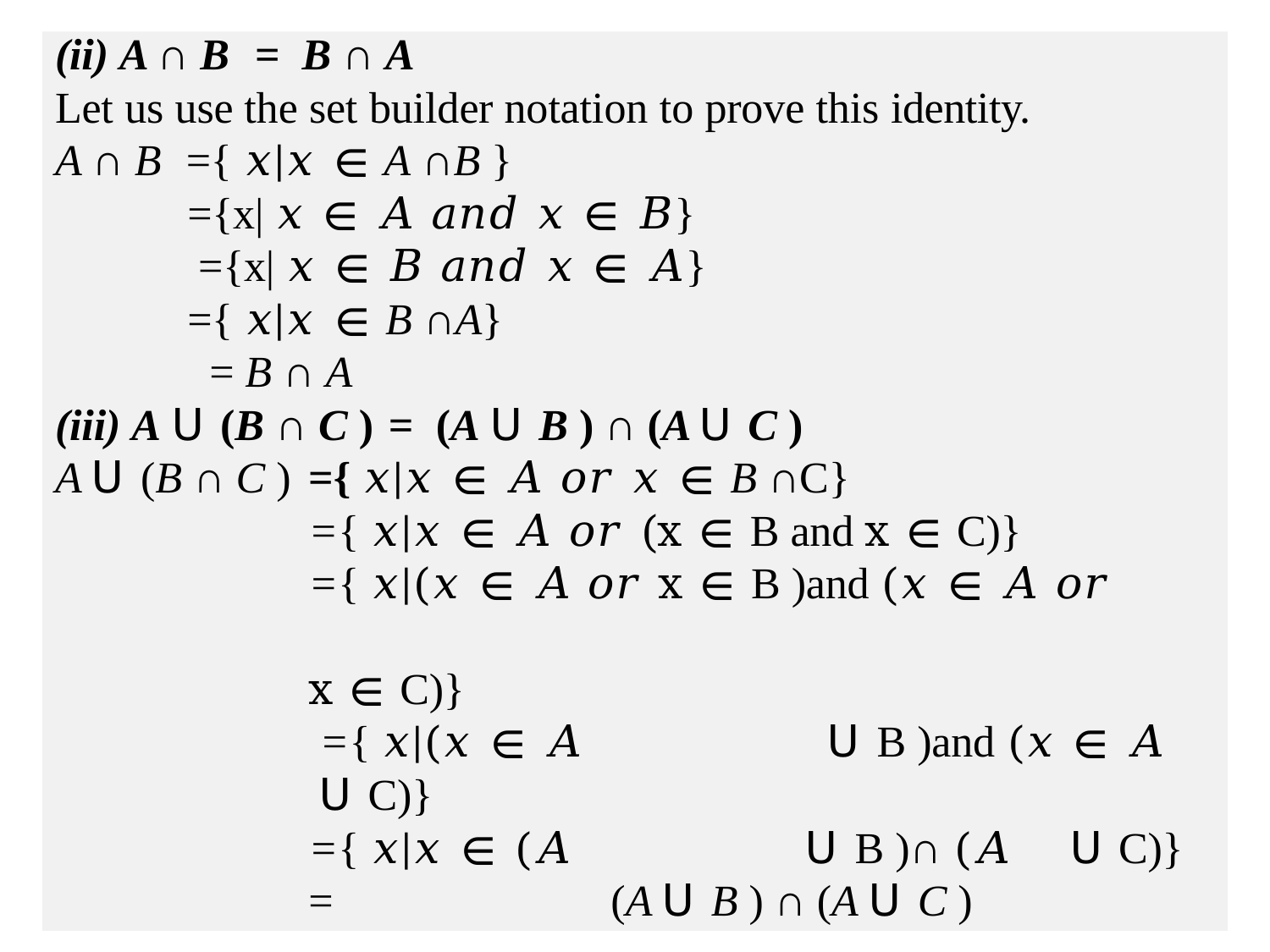

(ii) A ∩ B	=	B ∩ A
Let us use the set builder notation to prove this identity.
A ∩ B	={ 𝑥|𝑥 ∈ A ∩B }
={x| 𝑥 ∈ 𝐴 𝑎𝑛𝑑 𝑥 ∈ 𝐵}
={x| 𝑥 ∈ 𝐵 𝑎𝑛𝑑 𝑥 ∈ 𝐴}
={ 𝑥|𝑥 ∈ B ∩A}
= B ∩ A
(iii) A 𝖴 (B ∩ C )	=	(A 𝖴 B ) ∩ (A 𝖴 C )
A 𝖴 (B ∩ C )	={ 𝑥|𝑥 ∈ 𝐴 𝑜𝑟 𝑥 ∈ B ∩C}
={ 𝑥|𝑥 ∈ 𝐴 𝑜𝑟 (x ∈ B and x ∈ C)}
={ 𝑥|(𝑥 ∈ 𝐴 𝑜𝑟 x ∈ B )and (𝑥 ∈ 𝐴 𝑜𝑟	x ∈ C)}
={ 𝑥|(𝑥 ∈ 𝐴	𝖴 B )and (𝑥 ∈ 𝐴	𝖴 C)}
={ 𝑥|𝑥 ∈ (𝐴	𝖴 B )∩ (𝐴	𝖴 C)}
=	(A 𝖴 B ) ∩ (A 𝖴 C )

[*The Proof	of A ∩ (B 𝖴 C )	=	(A ∩ B ) 𝖴 (A ∩ C ) is left to the  reader]